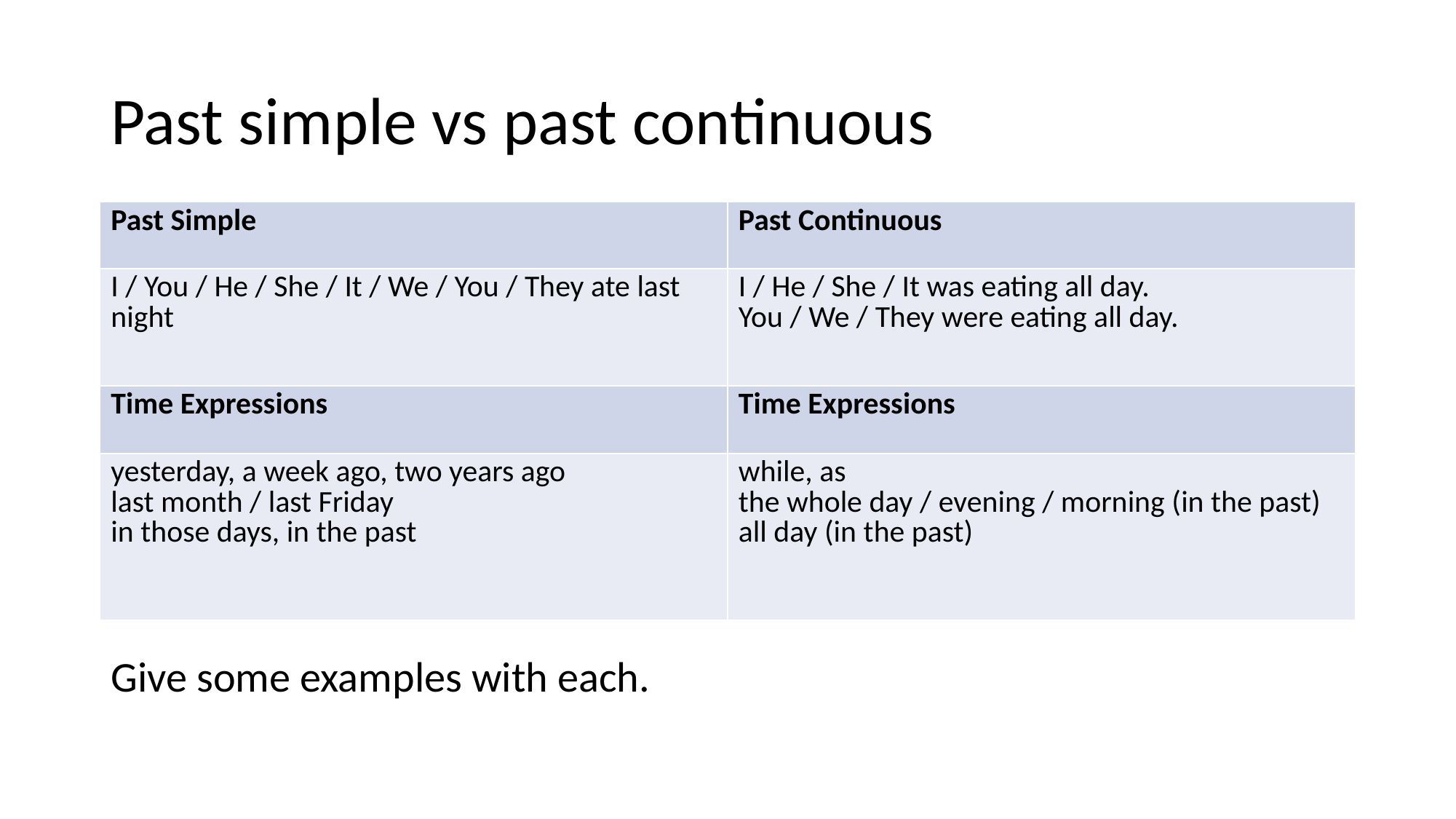

# Past simple vs past continuous
| Past Simple | Past Continuous |
| --- | --- |
| I / You / He / She / It / We / You / They ate last night | I / He / She / It was eating all day. You / We / They were eating all day. |
| Time Expressions | Time Expressions |
| yesterday, a week ago, two years ago last month / last Friday in those days, in the past | while, as the whole day / evening / morning (in the past) all day (in the past) |
Give some examples with each.